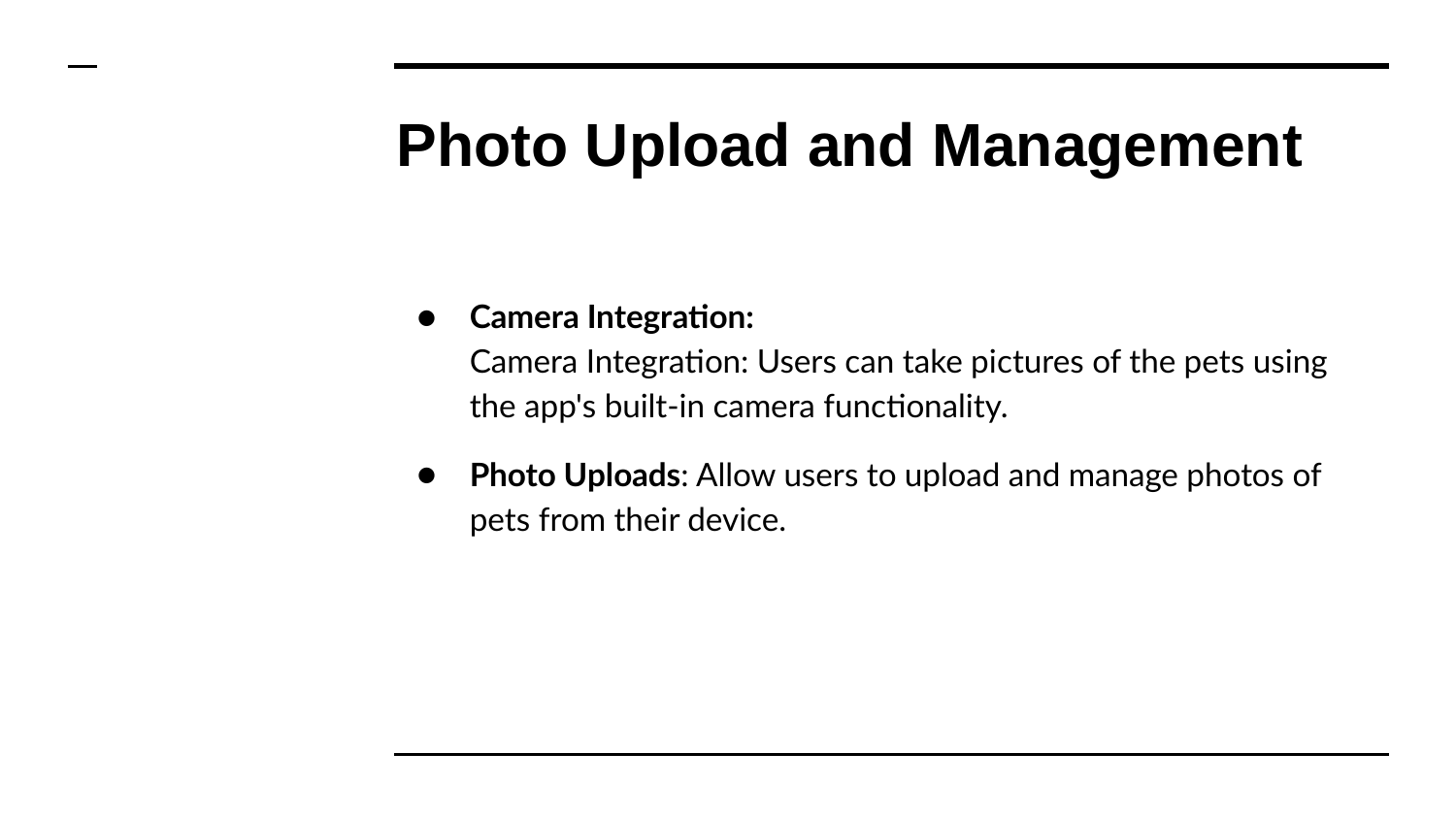

# Photo Upload and Management

Camera Integration:
Camera Integration: Users can take pictures of the pets using the app's built-in camera functionality.
Photo Uploads: Allow users to upload and manage photos of pets from their device.